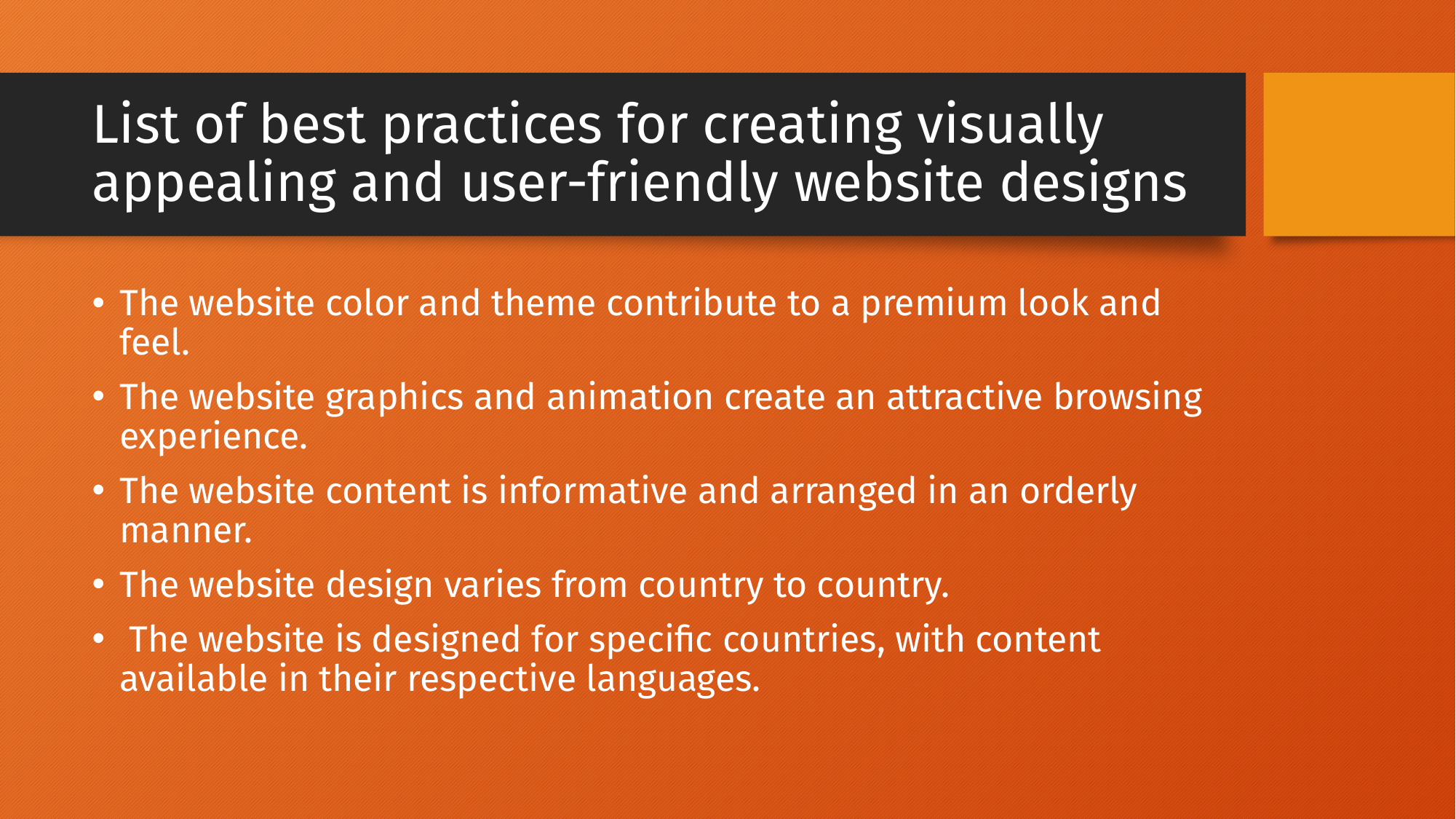

# List of best practices for creating visually appealing and user-friendly website designs
The website color and theme contribute to a premium look and feel.
The website graphics and animation create an attractive browsing experience.
The website content is informative and arranged in an orderly manner.
The website design varies from country to country.
 The website is designed for specific countries, with content available in their respective languages.